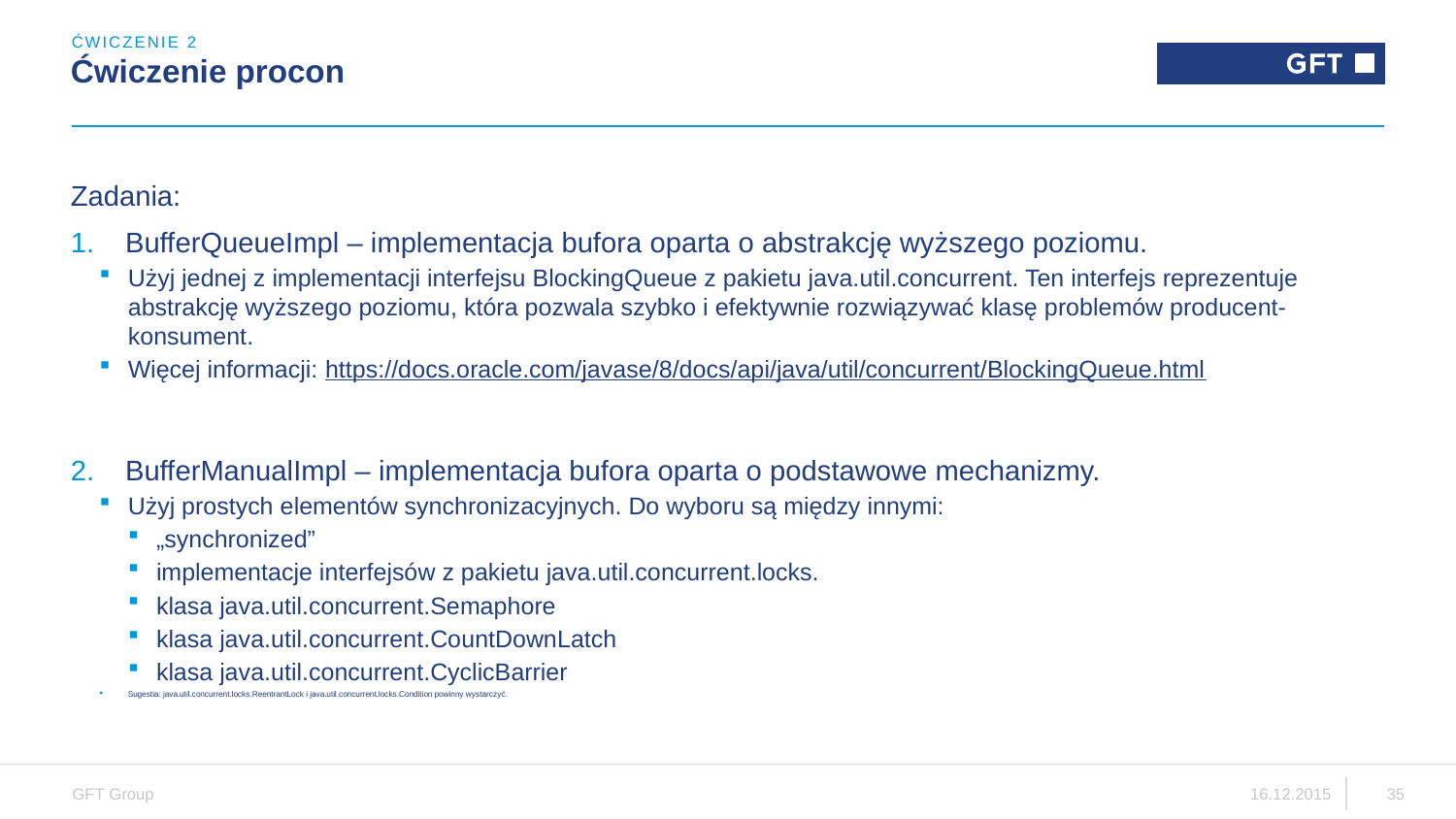

ĆWICZENIE 2
# Ćwiczenie procon
Zadania:
BufferQueueImpl – implementacja bufora oparta o abstrakcję wyższego poziomu.
Użyj jednej z implementacji interfejsu BlockingQueue z pakietu java.util.concurrent. Ten interfejs reprezentuje abstrakcję wyższego poziomu, która pozwala szybko i efektywnie rozwiązywać klasę problemów producent-konsument.
Więcej informacji: https://docs.oracle.com/javase/8/docs/api/java/util/concurrent/BlockingQueue.html

BufferManualImpl – implementacja bufora oparta o podstawowe mechanizmy.
Użyj prostych elementów synchronizacyjnych. Do wyboru są między innymi:
„synchronized”
implementacje interfejsów z pakietu java.util.concurrent.locks.
klasa java.util.concurrent.Semaphore
klasa java.util.concurrent.CountDownLatch
klasa java.util.concurrent.CyclicBarrier
Sugestia: java.util.concurrent.locks.ReentrantLock i java.util.concurrent.locks.Condition powinny wystarczyć.